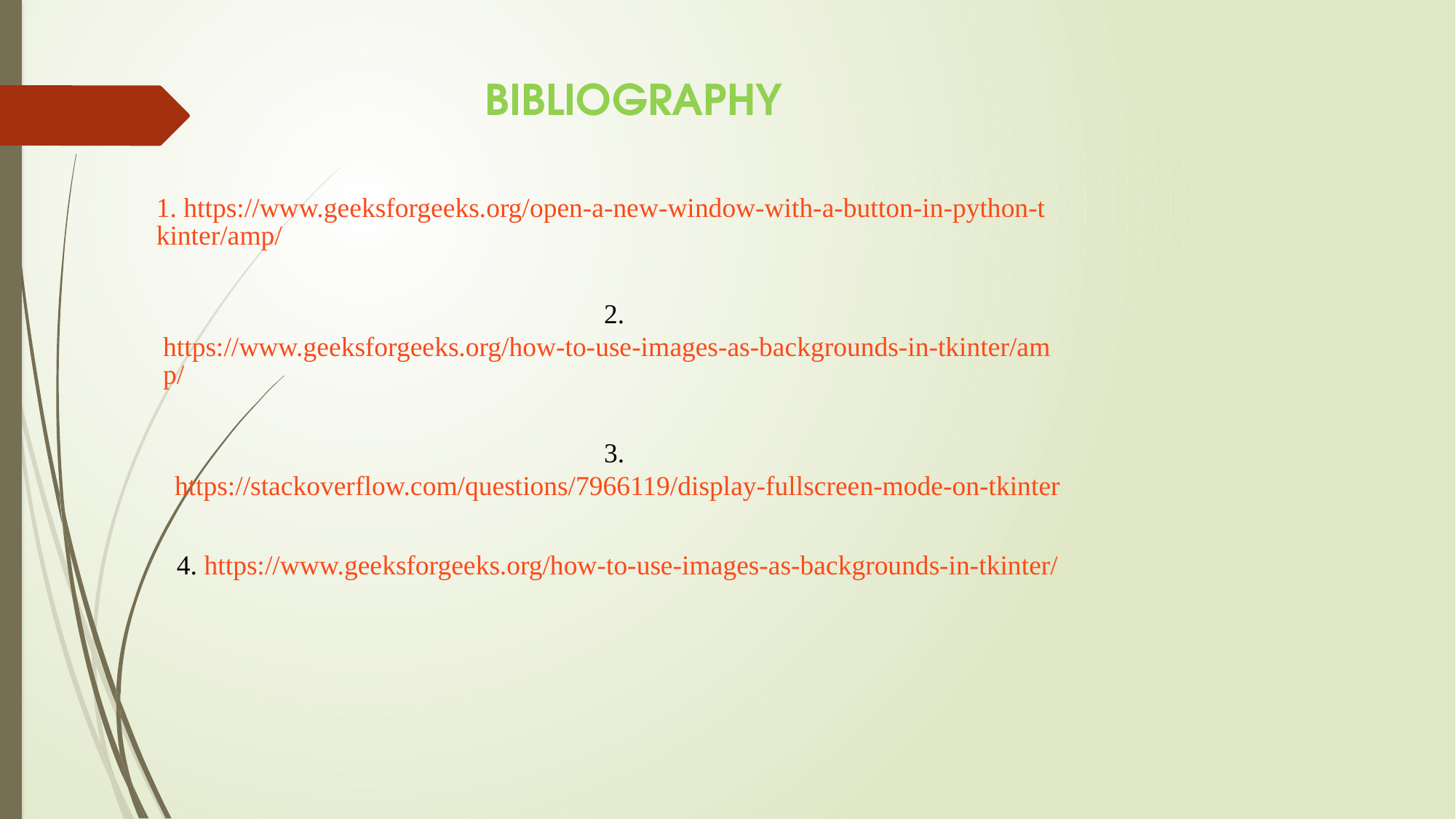

BIBLIOGRAPHY
1. https://www.geeksforgeeks.org/open-a-new-window-with-a-button-in-python-tkinter/amp/

2. https://www.geeksforgeeks.org/how-to-use-images-as-backgrounds-in-tkinter/amp/

3. https://stackoverflow.com/questions/7966119/display-fullscreen-mode-on-tkinter

4. https://www.geeksforgeeks.org/how-to-use-images-as-backgrounds-in-tkinter/